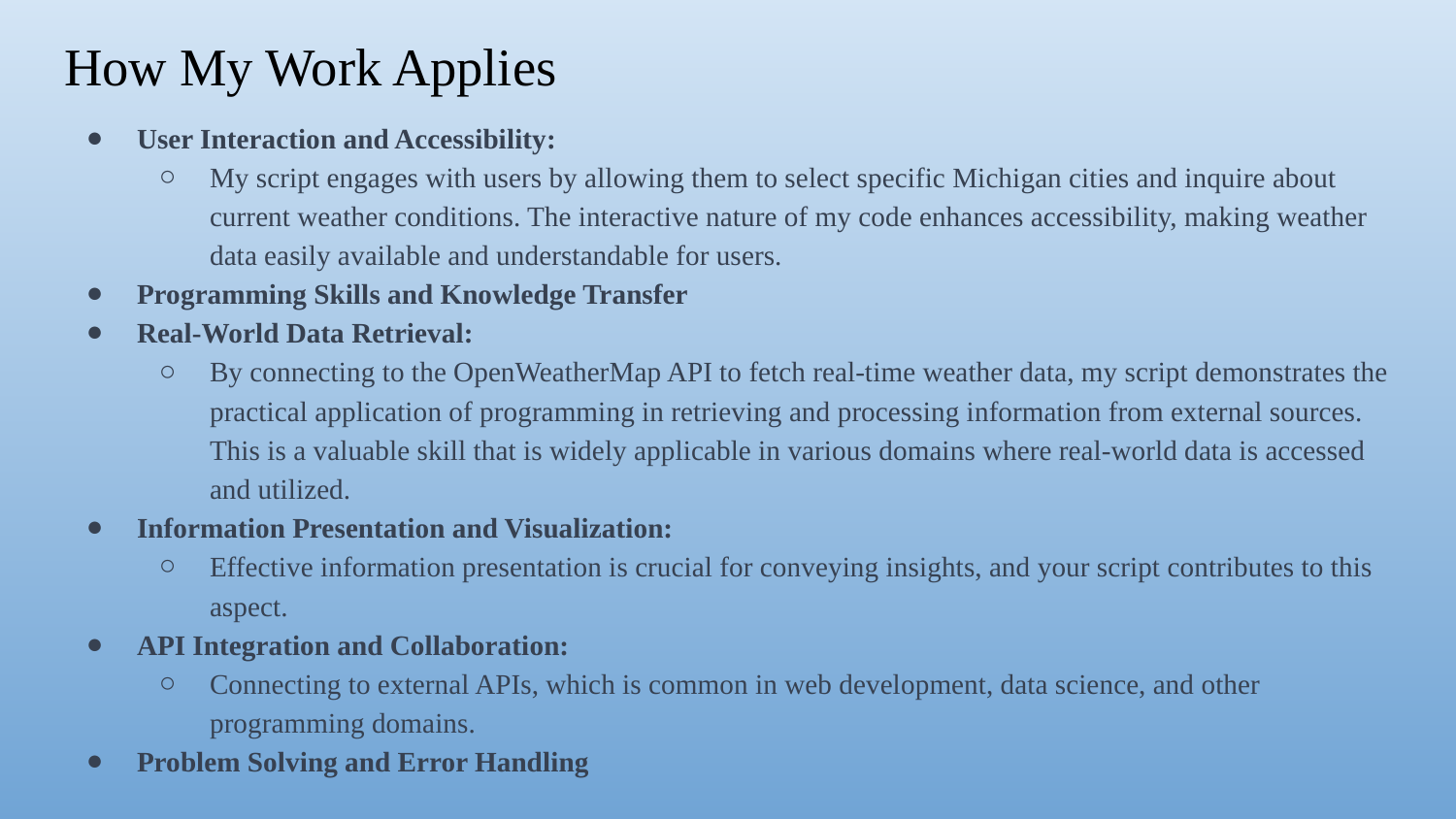

# How My Work Applies
User Interaction and Accessibility:
My script engages with users by allowing them to select specific Michigan cities and inquire about current weather conditions. The interactive nature of my code enhances accessibility, making weather data easily available and understandable for users.
Programming Skills and Knowledge Transfer
Real-World Data Retrieval:
By connecting to the OpenWeatherMap API to fetch real-time weather data, my script demonstrates the practical application of programming in retrieving and processing information from external sources. This is a valuable skill that is widely applicable in various domains where real-world data is accessed and utilized.
Information Presentation and Visualization:
Effective information presentation is crucial for conveying insights, and your script contributes to this aspect.
API Integration and Collaboration:
Connecting to external APIs, which is common in web development, data science, and other programming domains.
Problem Solving and Error Handling